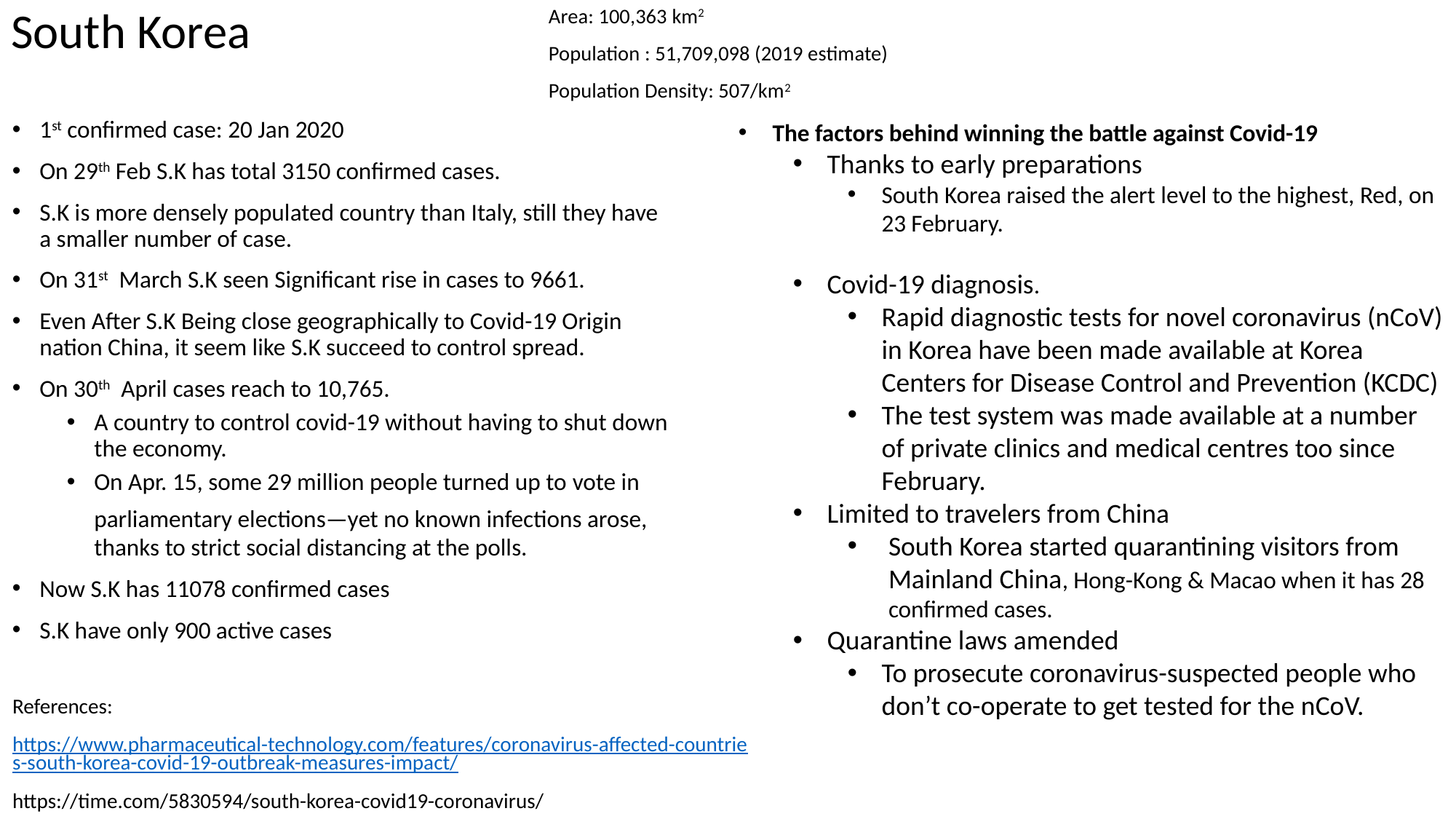

# South Korea
Area: 100,363 km2
Population : 51,709,098 (2019 estimate)
Population Density: 507/km2

1st confirmed case: 20 Jan 2020
On 29th Feb S.K has total 3150 confirmed cases.
S.K is more densely populated country than Italy, still they have a smaller number of case.
On 31st  March S.K seen Significant rise in cases to 9661.
Even After S.K Being close geographically to Covid-19 Origin nation China, it seem like S.K succeed to control spread.
On 30th  April cases reach to 10,765.
A country to control covid-19 without having to shut down the economy.
On Apr. 15, some 29 million people turned up to vote in parliamentary elections—yet no known infections arose, thanks to strict social distancing at the polls.
Now S.K has 11078 confirmed cases
S.K have only 900 active cases
The factors behind winning the battle against Covid-19
Thanks to early preparations
South Korea raised the alert level to the highest, Red, on 23 February.

Covid-19 diagnosis.
Rapid diagnostic tests for novel coronavirus (nCoV) in Korea have been made available at Korea Centers for Disease Control and Prevention (KCDC)
The test system was made available at a number of private clinics and medical centres too since February.
Limited to travelers from China
South Korea started quarantining visitors from Mainland China, Hong-Kong & Macao when it has 28 confirmed cases.
Quarantine laws amended
To prosecute coronavirus-suspected people who don’t co-operate to get tested for the nCoV.

References:
https://www.pharmaceutical-technology.com/features/coronavirus-affected-countries-south-korea-covid-19-outbreak-measures-impact/
https://time.com/5830594/south-korea-covid19-coronavirus/